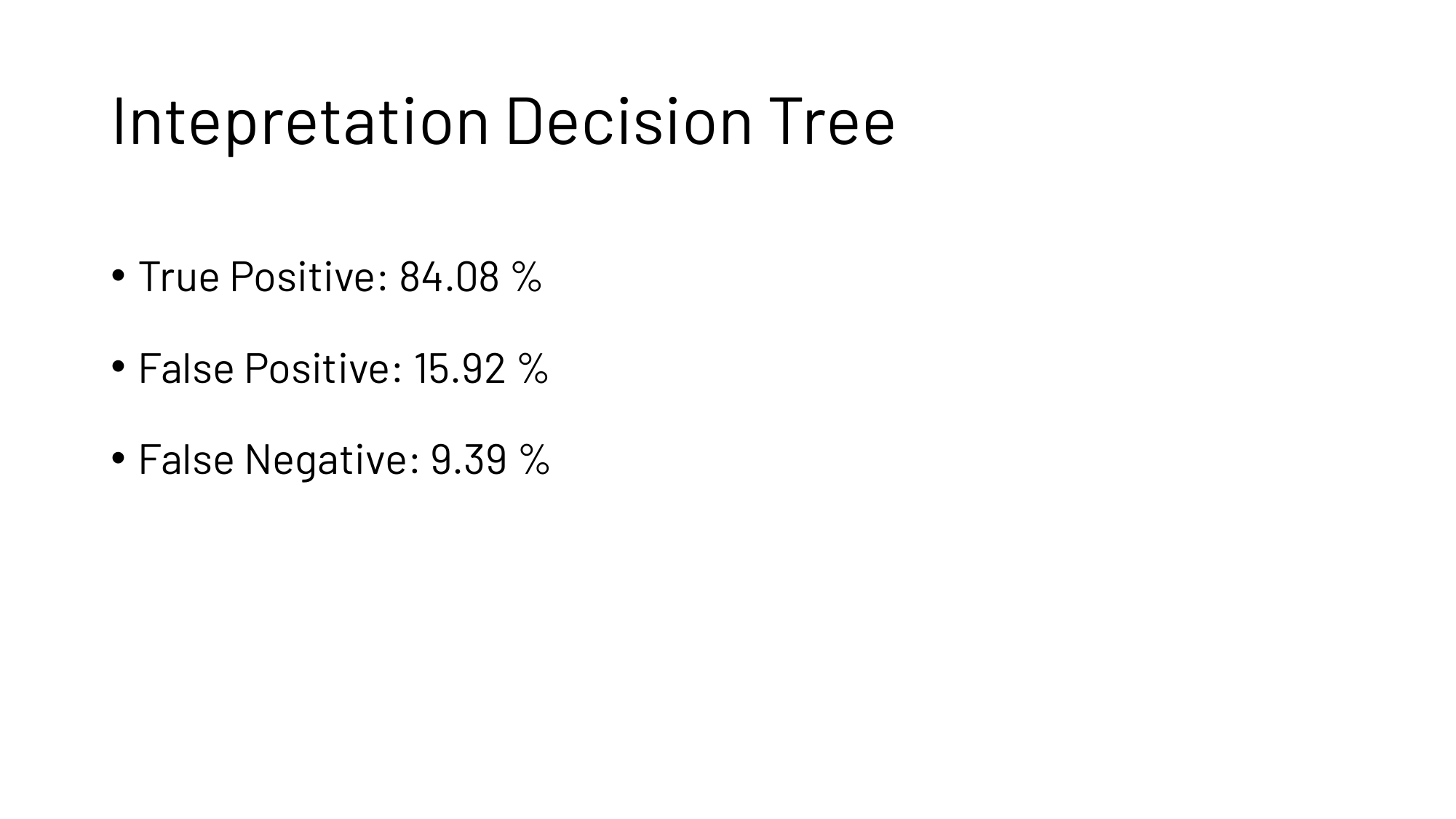

# Intepretation Decision Tree
True Positive: 84.08 %
False Positive: 15.92 %
False Negative: 9.39 %